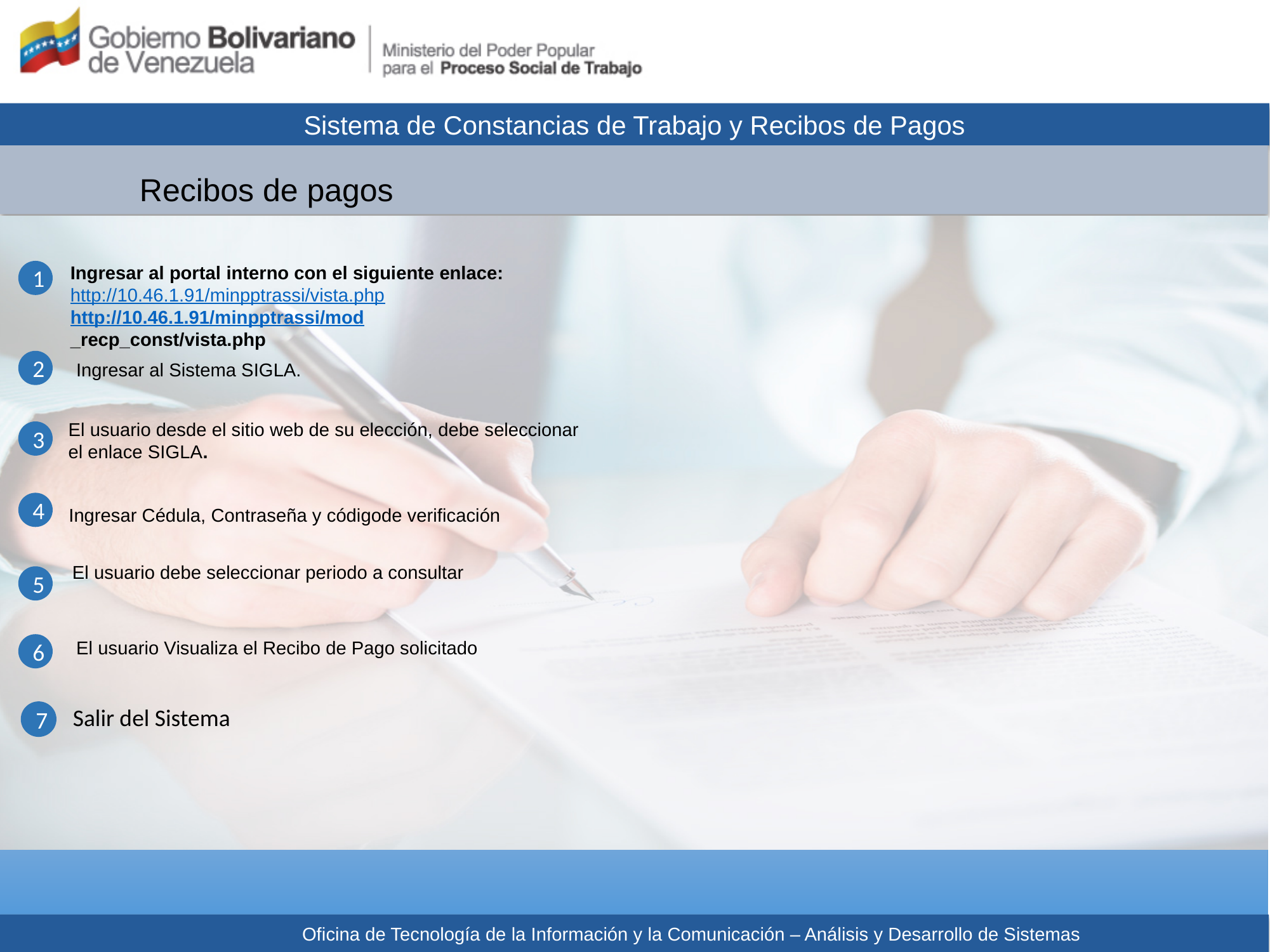

Constancia de Trabajo
Recibos de pagos
Ingresar al portal interno con el siguiente enlace:
http://10.46.1.91/minpptrassi/vista.php
http://10.46.1.91/minpptrassi/mod
_recp_const/vista.php
1
2
 Ingresar al Sistema SIGLA.
 El usuario desde el sitio web de su elección, debe seleccionar
 el enlace SIGLA.
3
4
Ingresar Cédula, Contraseña y códigode verificación
El usuario debe seleccionar periodo a consultar
5
  El usuario Visualiza el Recibo de Pago solicitado
6
Salir del Sistema
7